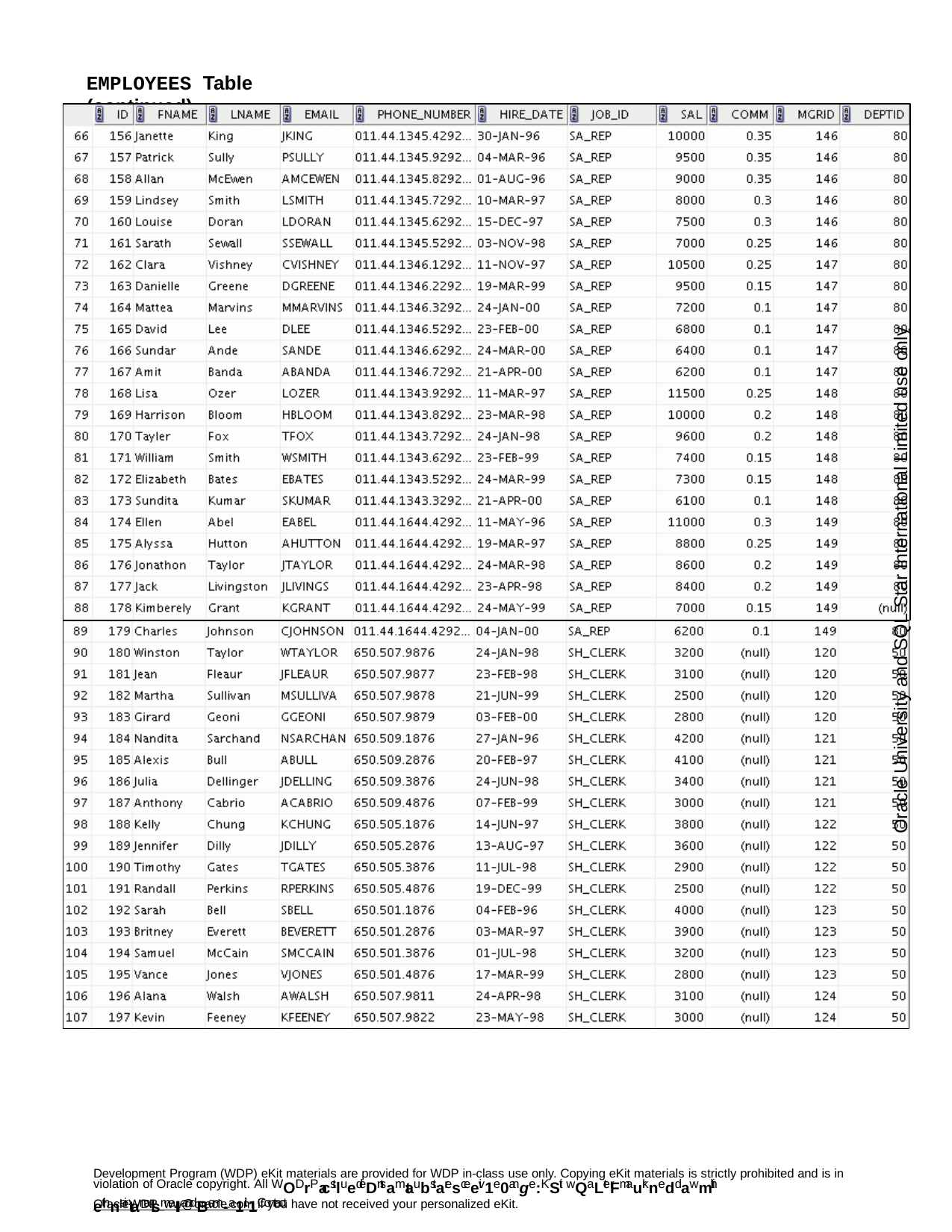

EMPLOYEES Table (continued)

Oracle University and SQL Star International Limited use onlyฺ
Development Program (WDP) eKit materials are provided for WDP in-class use only. Copying eKit materials is strictly prohibited and is in
violation of Oracle copyright. All WODrPacstluedeDntsamtaubst aresceeiv1e 0ange:KSit wQaLterFmaurknedd awmith ethneirtanalsmeIIandBem-a1il.1Contact
OracleWDP_ww@oracle.com if you have not received your personalized eKit.